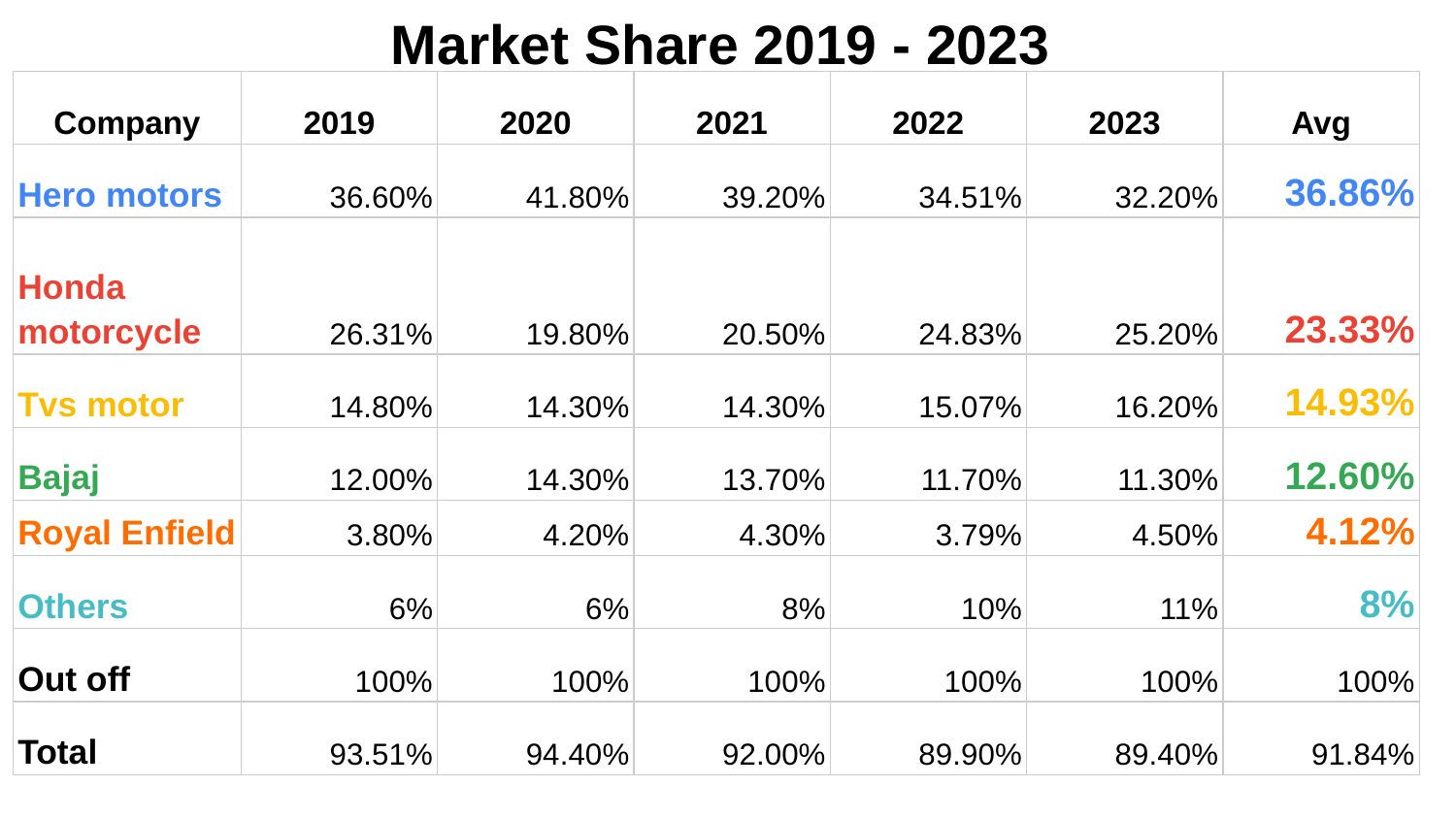

# Market Share 2019 - 2023

| Company | 2019 | 2020 | 2021 | 2022 | 2023 | Avg |
| --- | --- | --- | --- | --- | --- | --- |
| Hero motors | 36.60% | 41.80% | 39.20% | 34.51% | 32.20% | 36.86% |
| Honda motorcycle | 26.31% | 19.80% | 20.50% | 24.83% | 25.20% | 23.33% |
| Tvs motor | 14.80% | 14.30% | 14.30% | 15.07% | 16.20% | 14.93% |
| Bajaj | 12.00% | 14.30% | 13.70% | 11.70% | 11.30% | 12.60% |
| Royal Enfield | 3.80% | 4.20% | 4.30% | 3.79% | 4.50% | 4.12% |
| Others | 6% | 6% | 8% | 10% | 11% | 8% |
| Out off | 100% | 100% | 100% | 100% | 100% | 100% |
| Total | 93.51% | 94.40% | 92.00% | 89.90% | 89.40% | 91.84% |